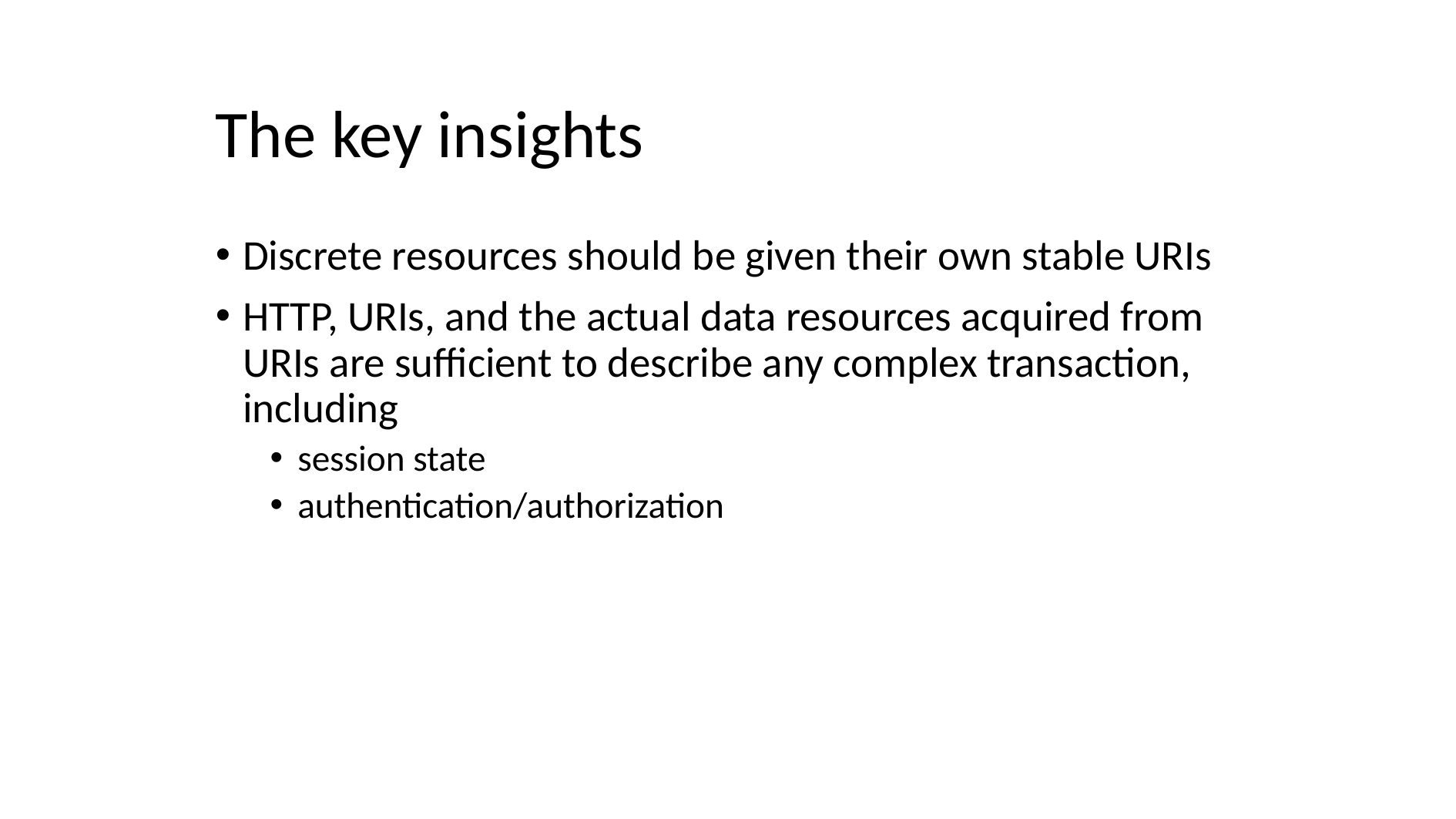

# The key insights
Discrete resources should be given their own stable URIs
HTTP, URIs, and the actual data resources acquired from URIs are sufficient to describe any complex transaction, including
session state
authentication/authorization